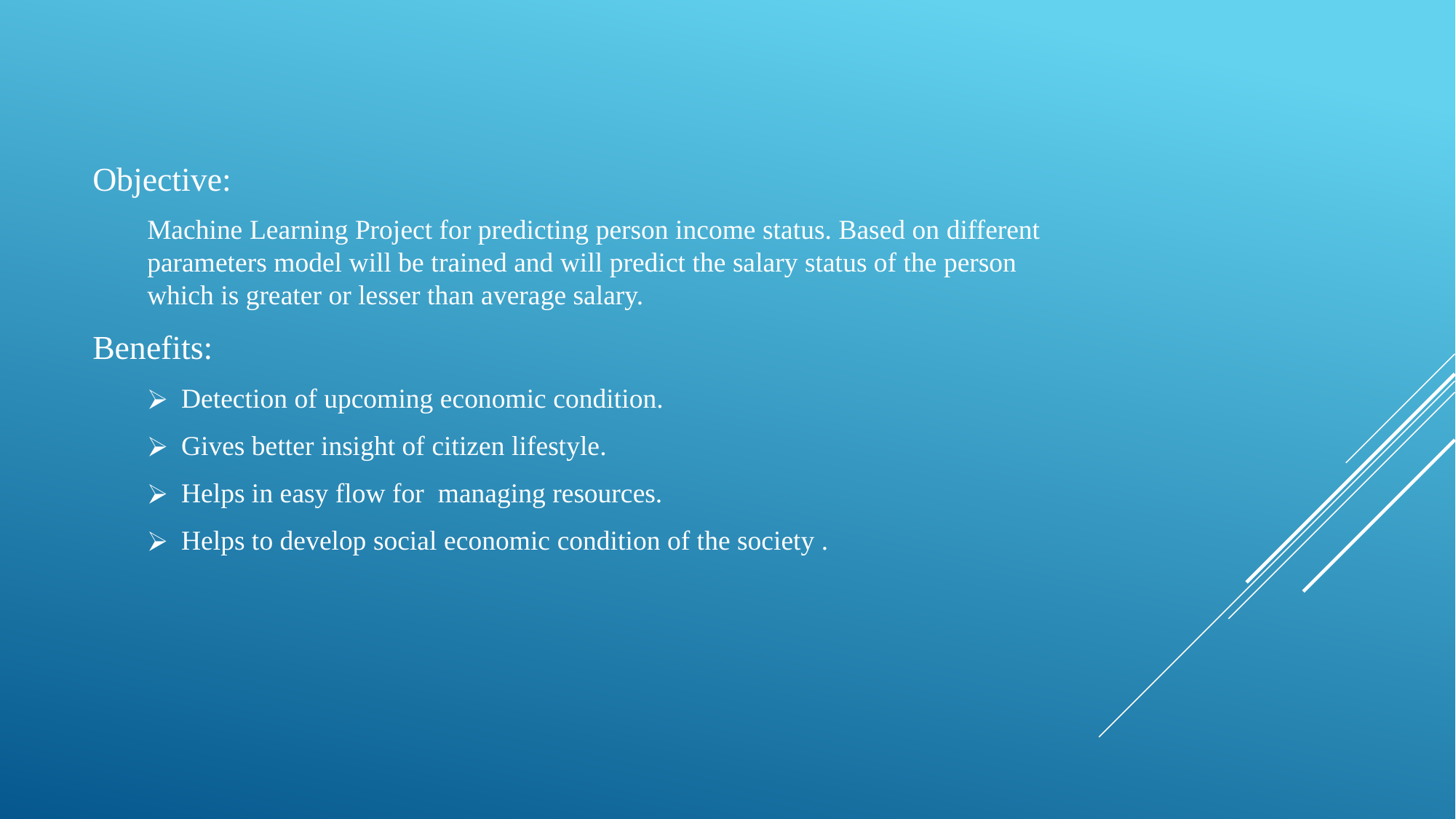

Objective:
Machine Learning Project for predicting person income status. Based on different parameters model will be trained and will predict the salary status of the person which is greater or lesser than average salary.
Benefits:
Detection of upcoming economic condition.
Gives better insight of citizen lifestyle.
Helps in easy flow for  managing resources.
Helps to develop social economic condition of the society .